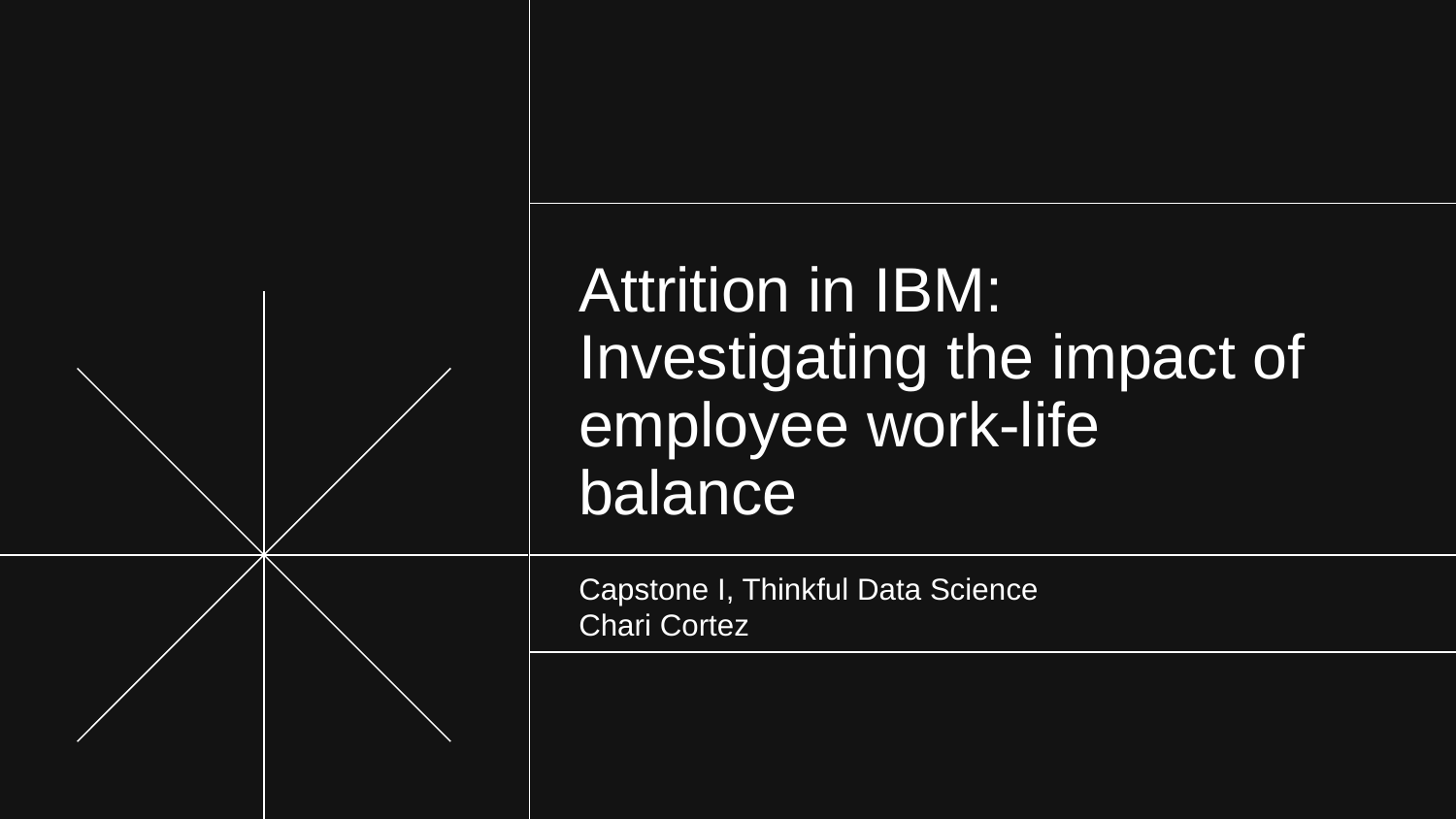

# Attrition in IBM: Investigating the impact of employee work-life balance
Capstone I, Thinkful Data Science
Chari Cortez